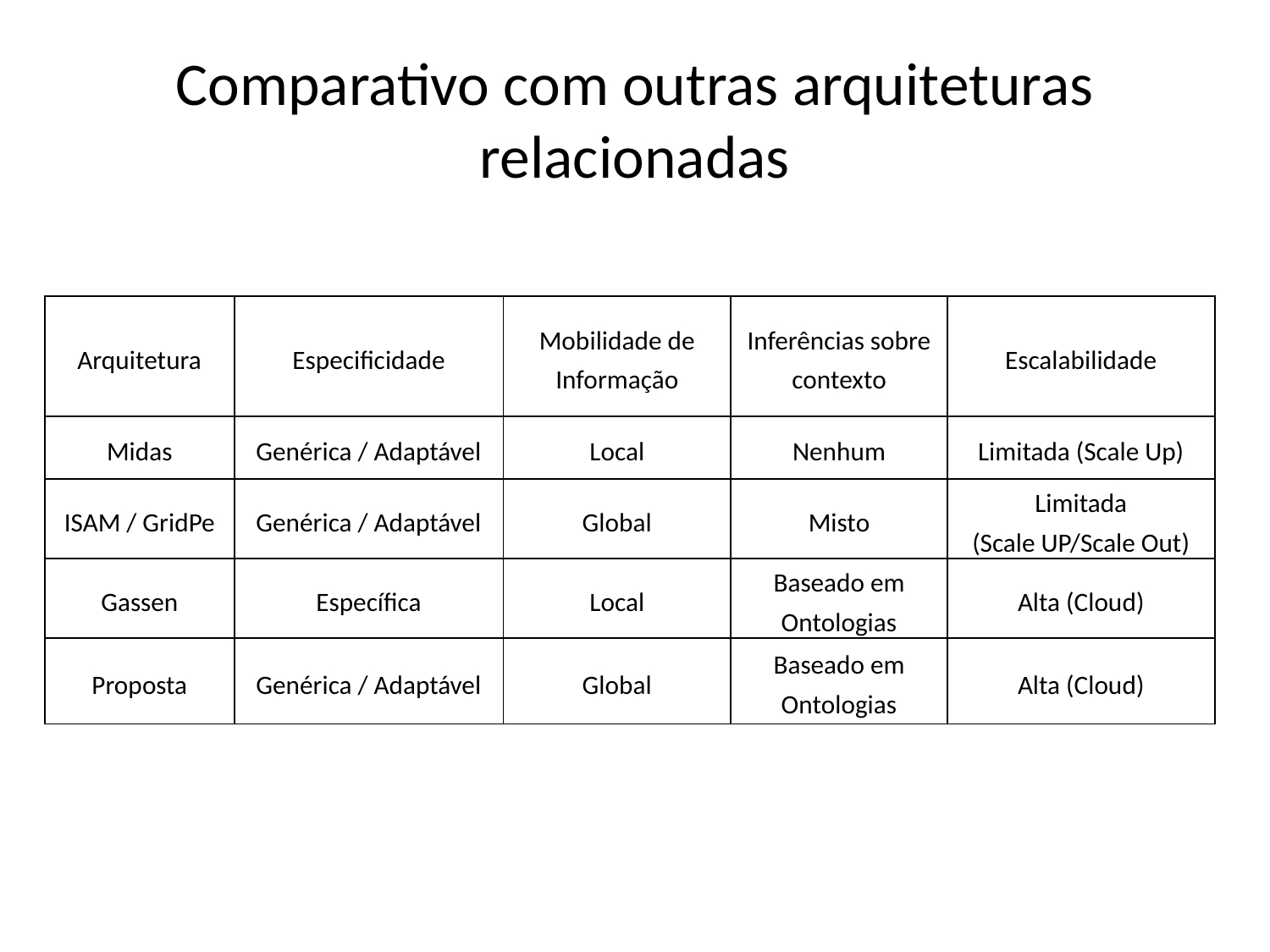

# Comparativo com outras arquiteturas relacionadas
| Arquitetura | Especificidade | Mobilidade de Informação | Inferências sobre contexto | Escalabilidade |
| --- | --- | --- | --- | --- |
| Midas | Genérica / Adaptável | Local | Nenhum | Limitada (Scale Up) |
| ISAM / GridPe | Genérica / Adaptável | Global | Misto | Limitada (Scale UP/Scale Out) |
| Gassen | Específica | Local | Baseado em Ontologias | Alta (Cloud) |
| Proposta | Genérica / Adaptável | Global | Baseado em Ontologias | Alta (Cloud) |